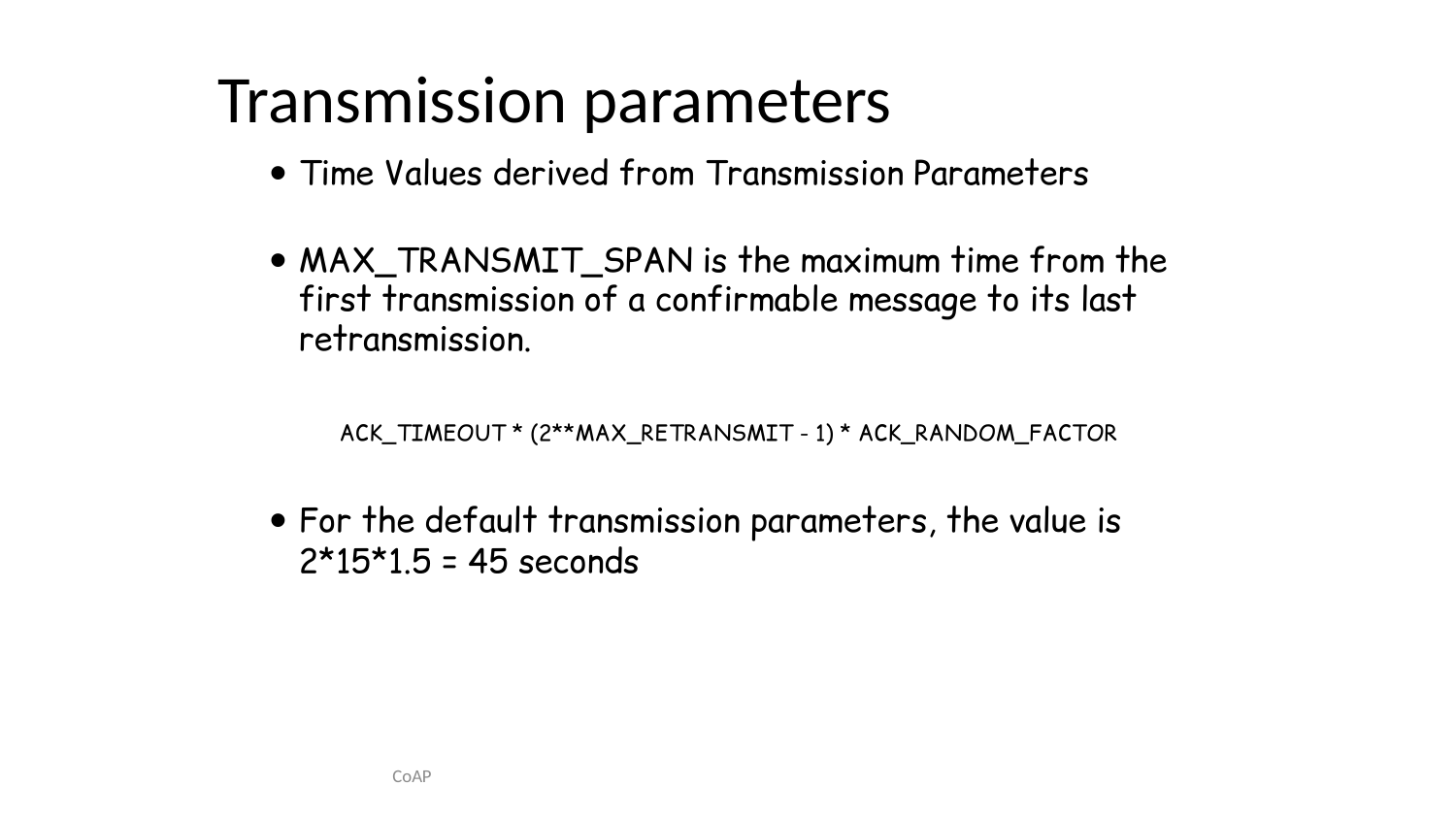

# Transmission parameters
Time Values derived from Transmission Parameters

MAX_TRANSMIT_SPAN is the maximum time from the first transmission of a confirmable message to its last retransmission.
ACK_TIMEOUT * (2**MAX_RETRANSMIT - 1) * ACK_RANDOM_FACTOR
For the default transmission parameters, the value is 2*15*1.5 = 45 seconds
CoAP